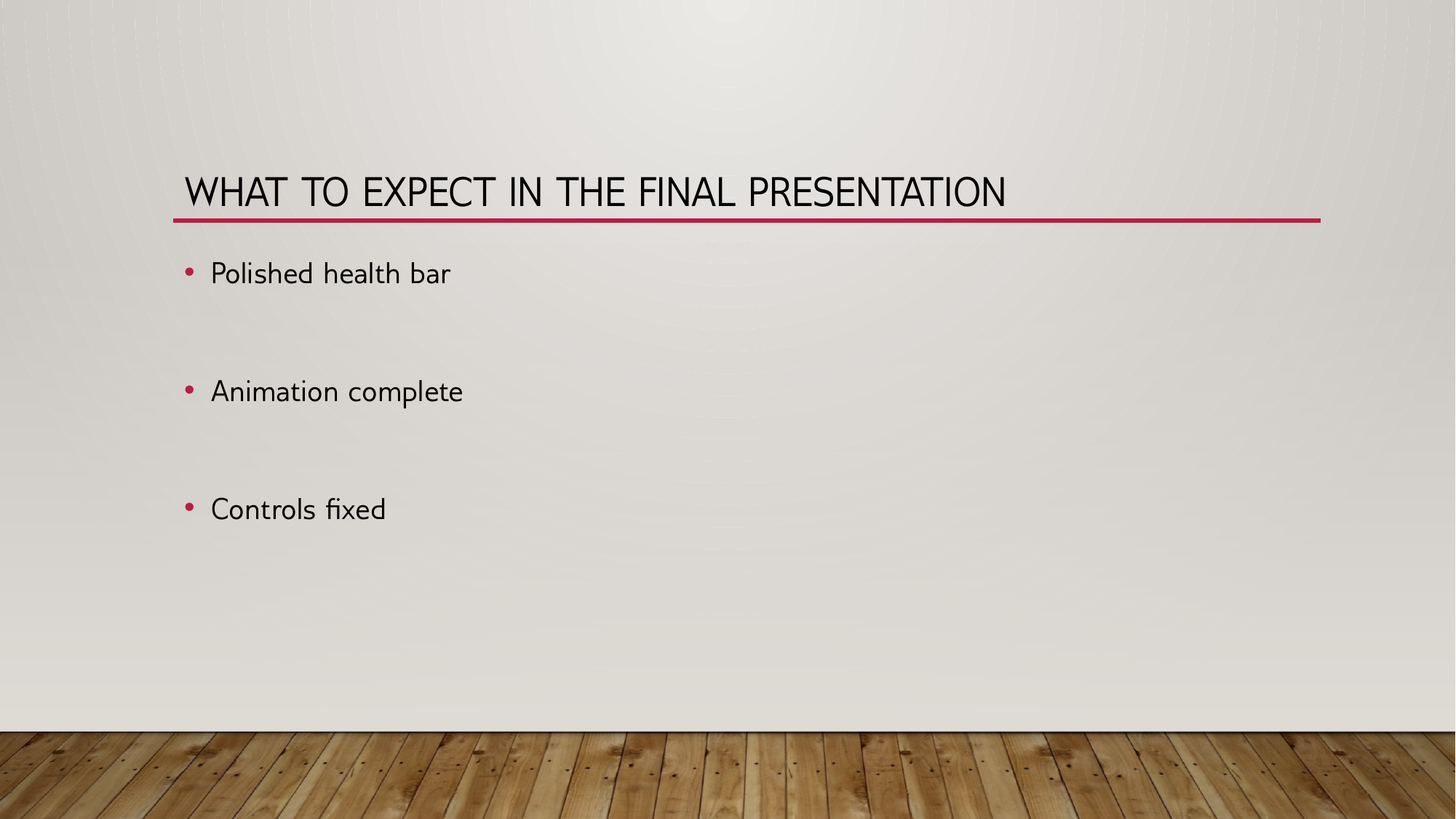

# What to expect in the final presentation
Polished health bar

Animation complete

Controls fixed